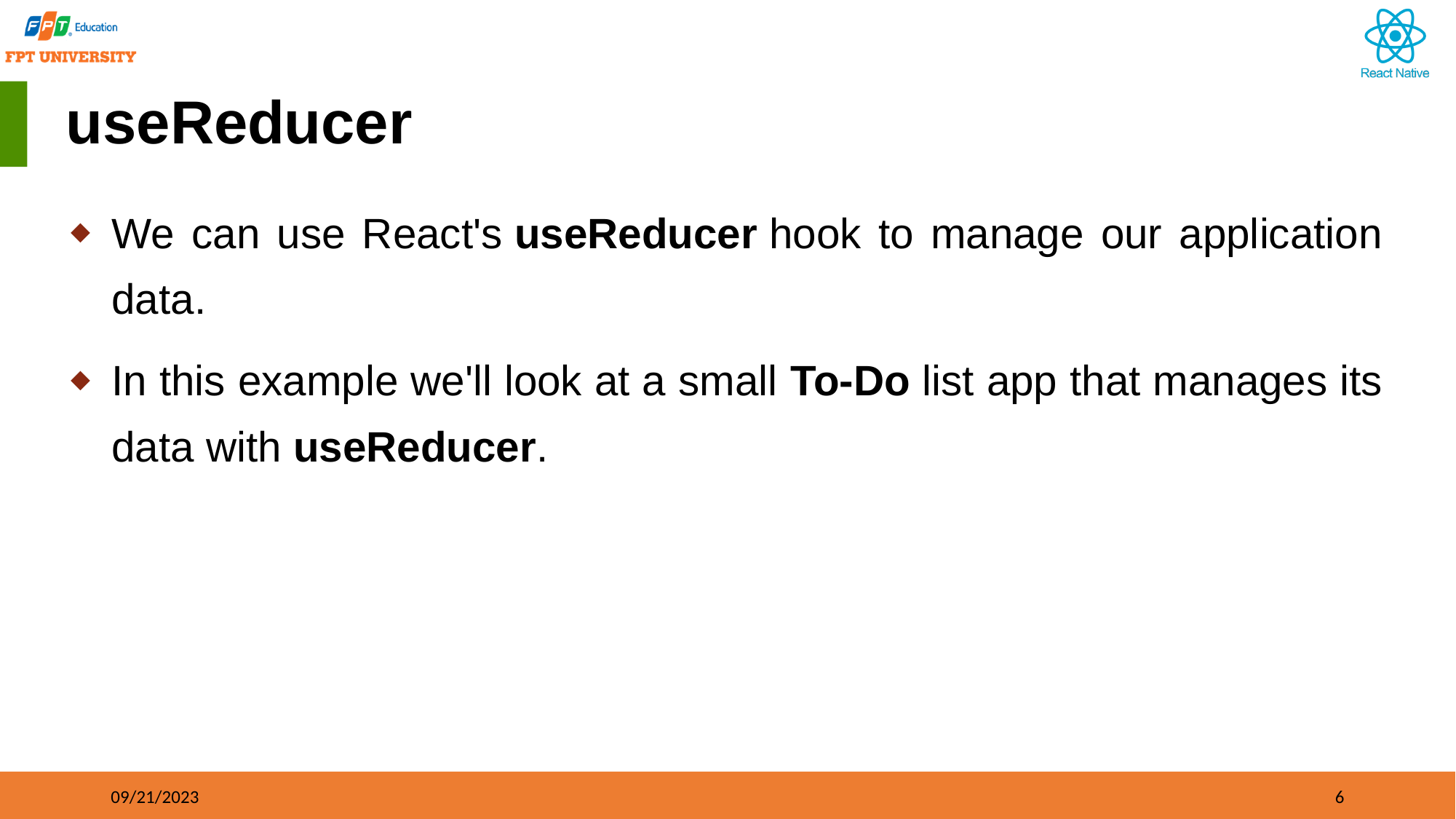

# useReducer
We can use React's useReducer hook to manage our application data.
In this example we'll look at a small To-Do list app that manages its data with useReducer.
09/21/2023
6